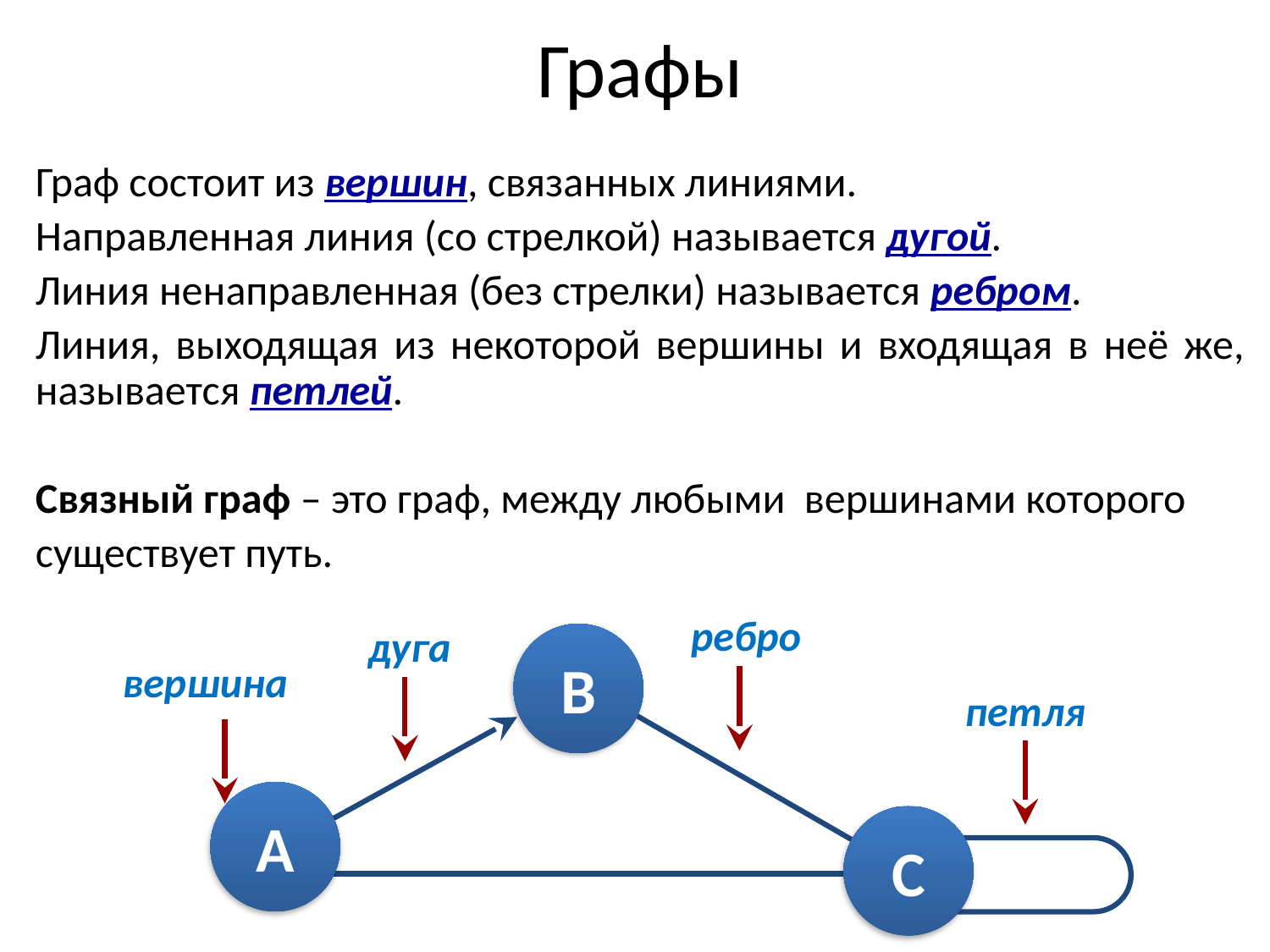

Графы
Граф состоит из вершин, связанных линиями.
Направленная линия (со стрелкой) называется дугой.
Линия ненаправленная (без стрелки) называется ребром.
Линия, выходящая из некоторой вершины и входящая в неё же, называется петлей.

Связный граф – это граф, между любыми  вершинами которого
существует путь.

ребро
дуга
В
А
С

вершина
петля